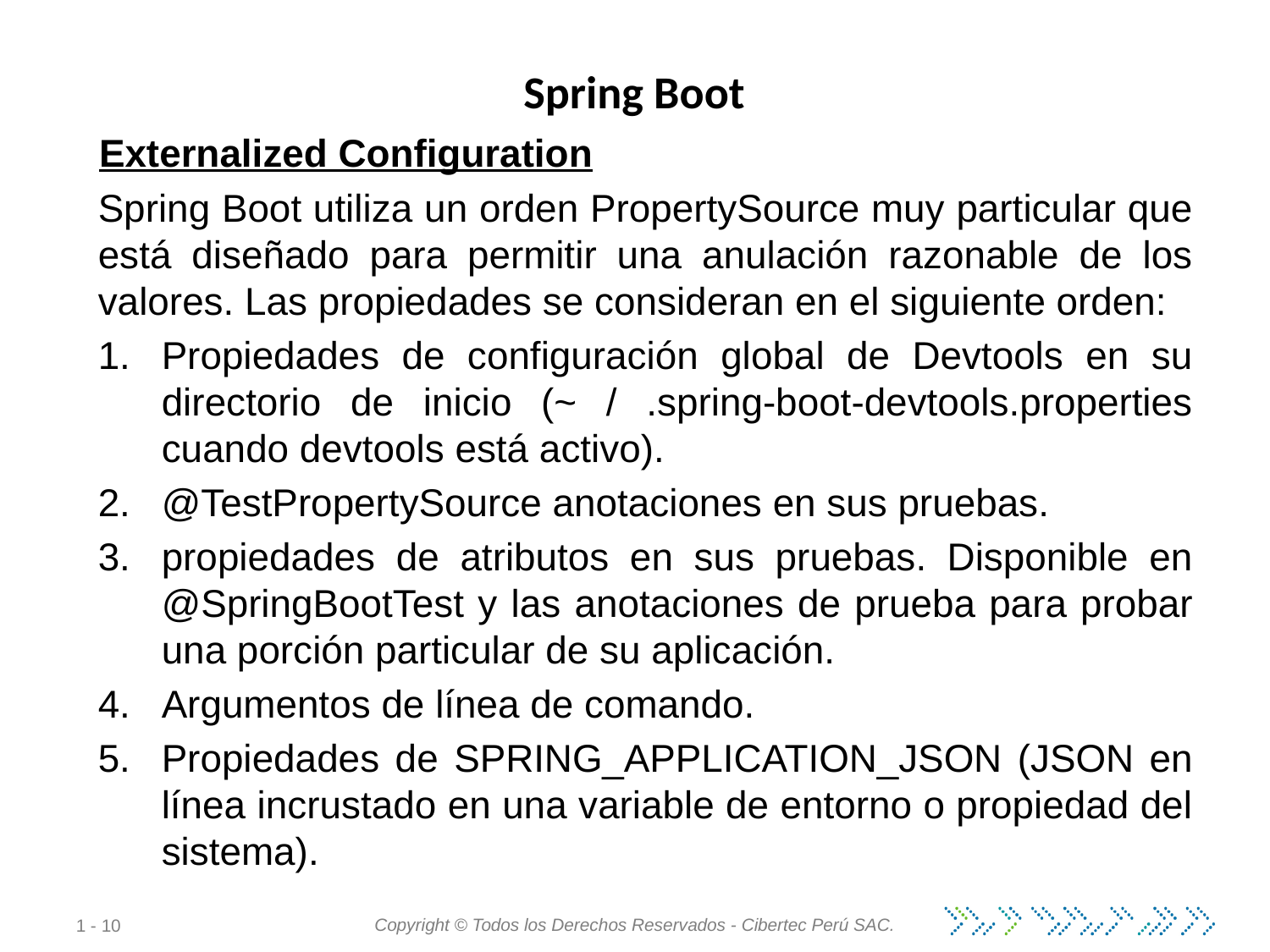

# Spring Boot
Externalized Configuration
Spring Boot utiliza un orden PropertySource muy particular que está diseñado para permitir una anulación razonable de los valores. Las propiedades se consideran en el siguiente orden:
Propiedades de configuración global de Devtools en su directorio de inicio (~ / .spring-boot-devtools.properties cuando devtools está activo).
@TestPropertySource anotaciones en sus pruebas.
propiedades de atributos en sus pruebas. Disponible en @SpringBootTest y las anotaciones de prueba para probar una porción particular de su aplicación.
Argumentos de línea de comando.
Propiedades de SPRING_APPLICATION_JSON (JSON en línea incrustado en una variable de entorno o propiedad del sistema).